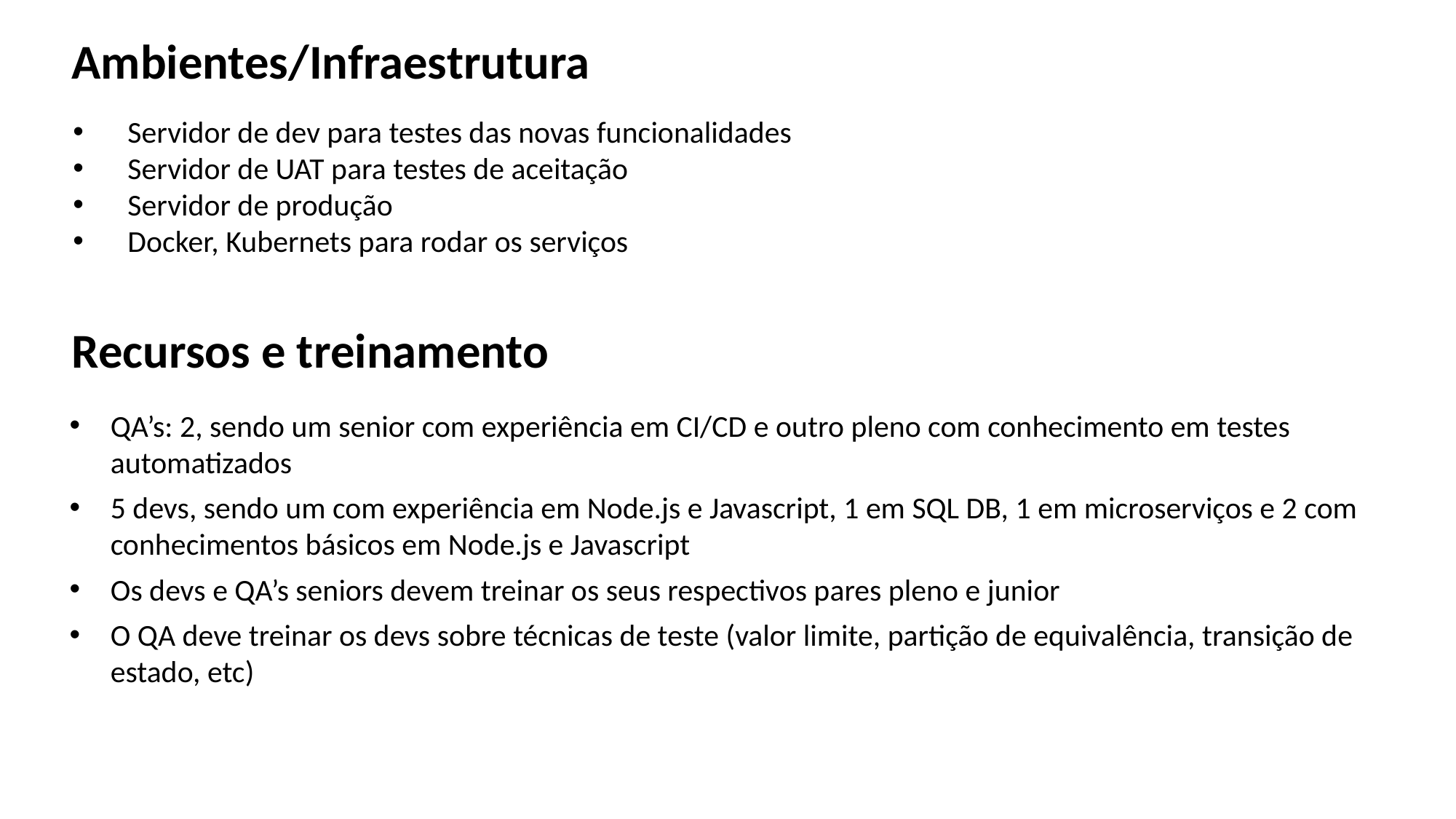

Ambientes/Infraestrutura
Servidor de dev para testes das novas funcionalidades
Servidor de UAT para testes de aceitação
Servidor de produção
Docker, Kubernets para rodar os serviços
Recursos e treinamento
QA’s: 2, sendo um senior com experiência em CI/CD e outro pleno com conhecimento em testes automatizados
5 devs, sendo um com experiência em Node.js e Javascript, 1 em SQL DB, 1 em microserviços e 2 com conhecimentos básicos em Node.js e Javascript
Os devs e QA’s seniors devem treinar os seus respectivos pares pleno e junior
O QA deve treinar os devs sobre técnicas de teste (valor limite, partição de equivalência, transição de estado, etc)